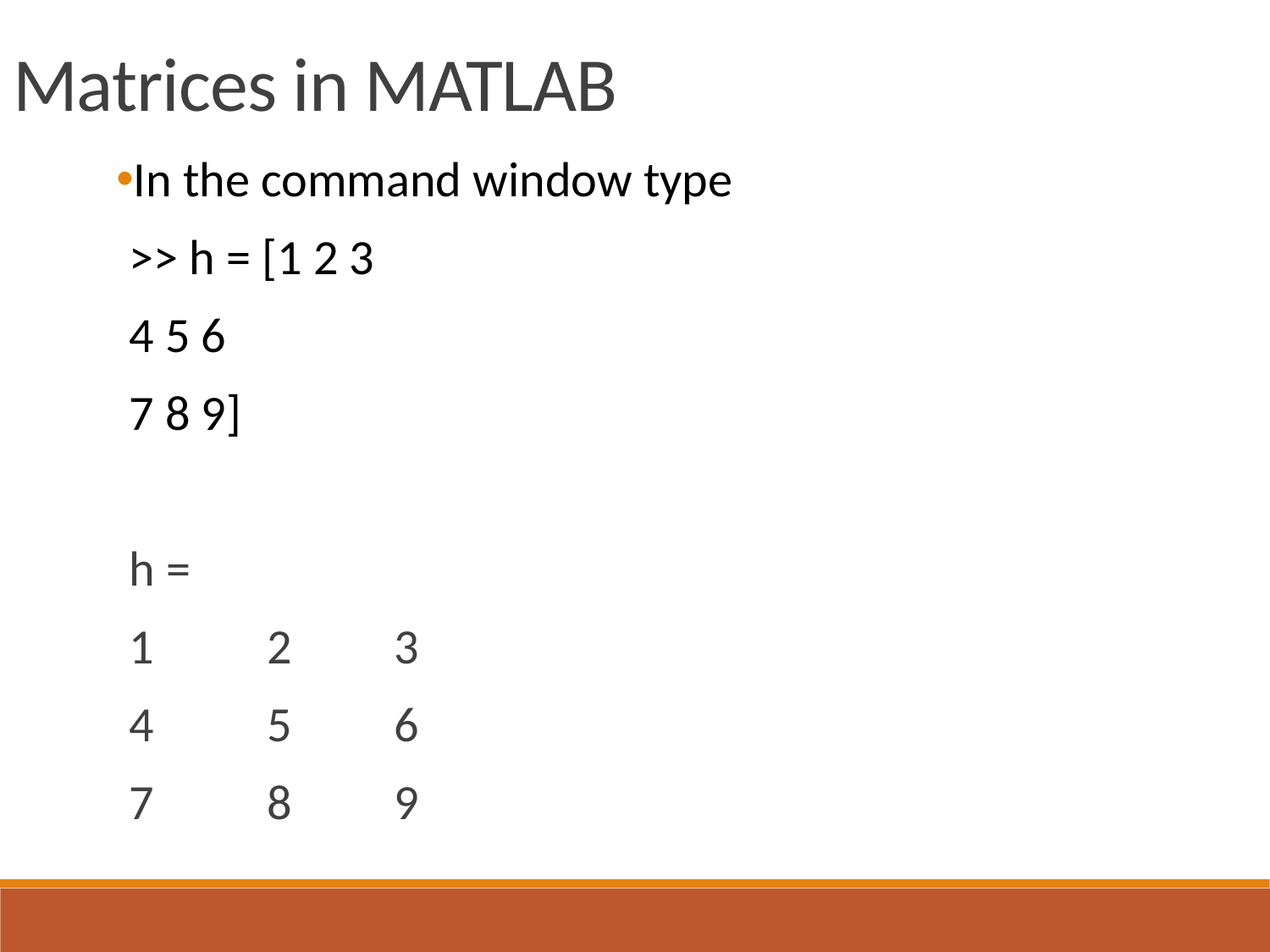

Matrices in MATLAB
In the command window type
>> h = [1 2 3
4 5 6
7 8 9]

h =
1	 2	 3
4	 5	 6
7 	 8	 9